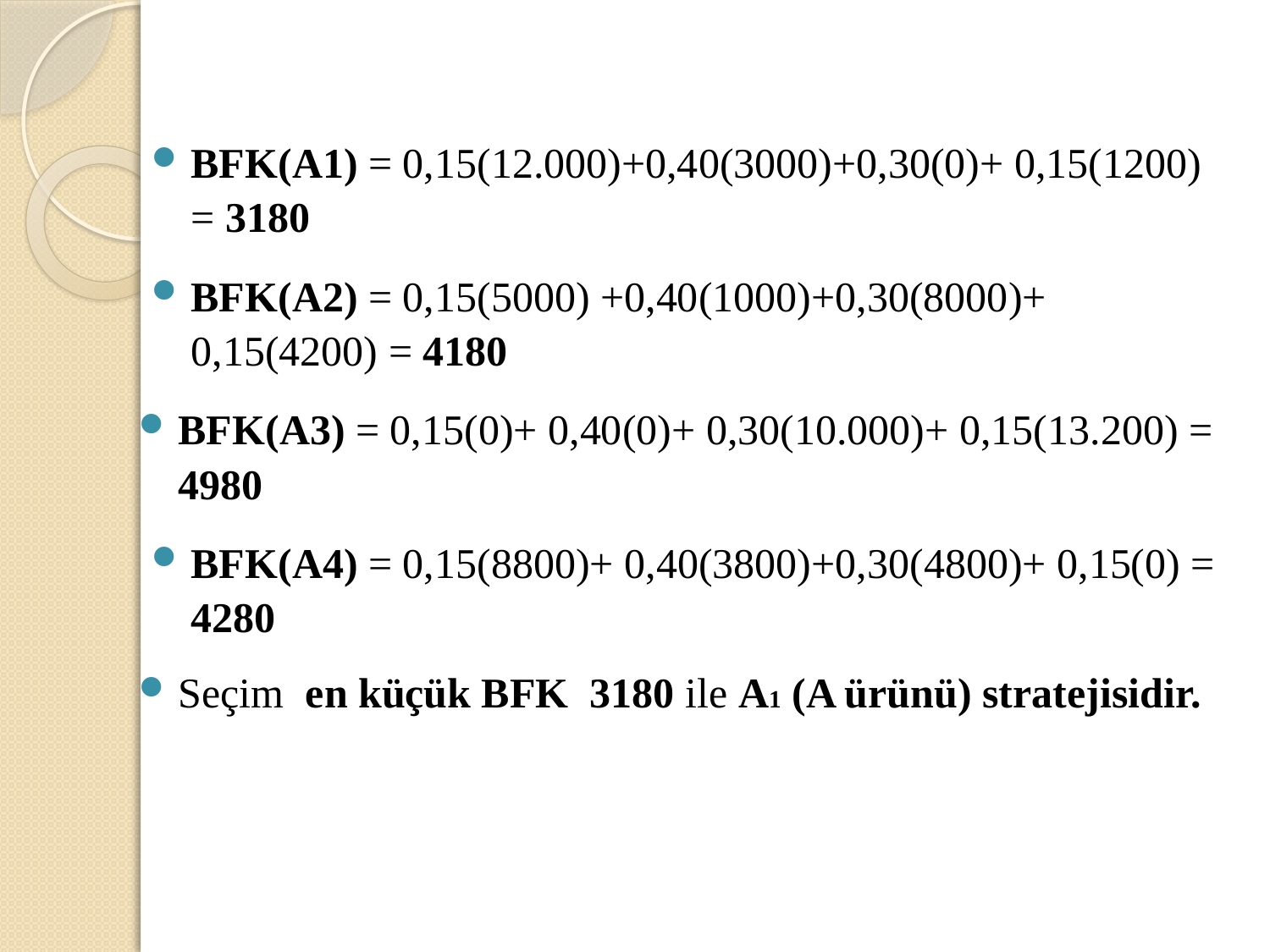

BFK(A1) = 0,15(12.000)+0,40(3000)+0,30(0)+ 0,15(1200) = 3180
BFK(A2) = 0,15(5000) +0,40(1000)+0,30(8000)+ 0,15(4200) = 4180
BFK(A3) = 0,15(0)+ 0,40(0)+ 0,30(10.000)+ 0,15(13.200) = 4980
BFK(A4) = 0,15(8800)+ 0,40(3800)+0,30(4800)+ 0,15(0) = 4280
Seçim  en küçük BFK  3180 ile A1 (A ürünü) stratejisidir.